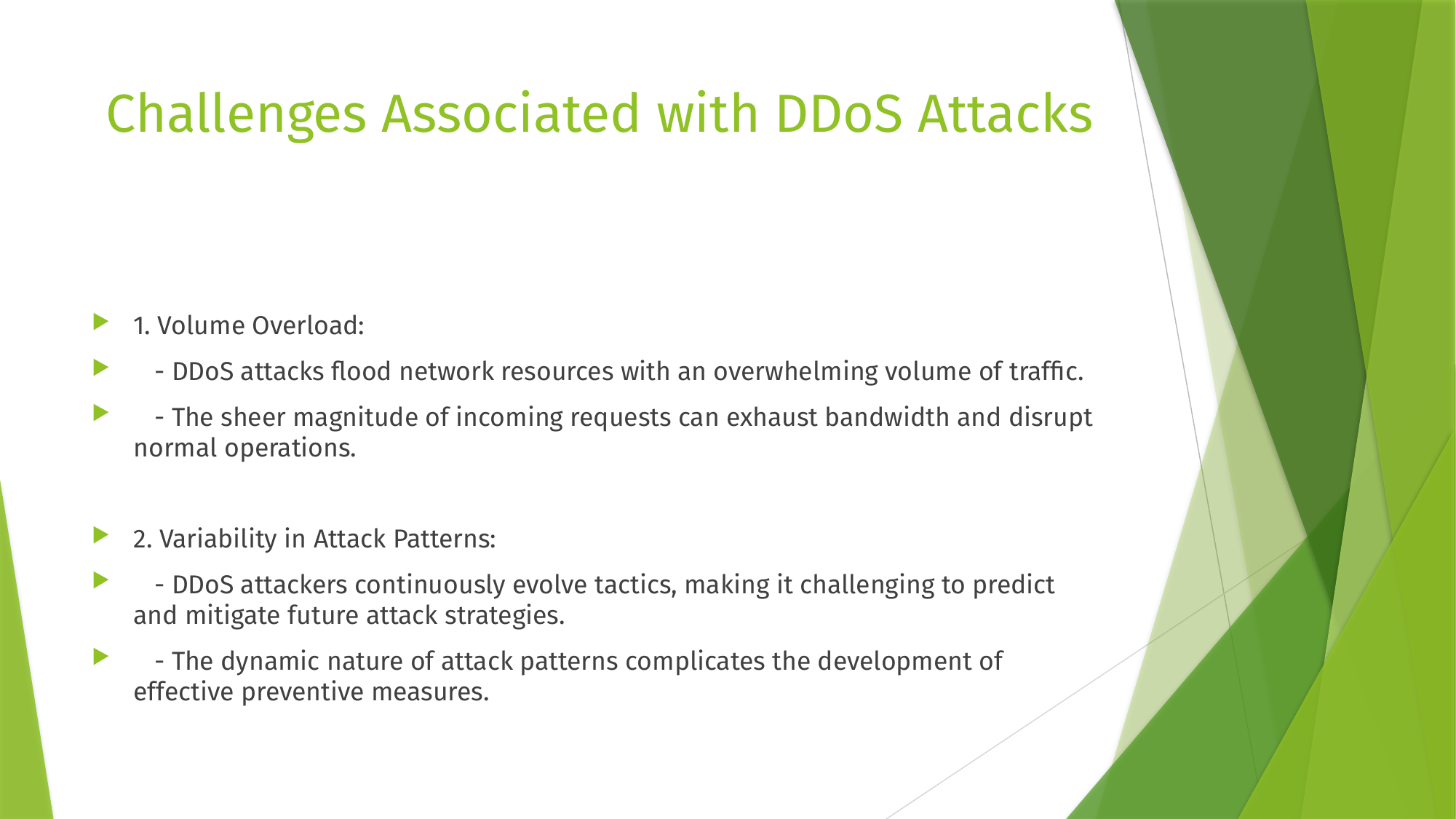

# Challenges Associated with DDoS Attacks

1. Volume Overload:
   - DDoS attacks flood network resources with an overwhelming volume of traffic.
   - The sheer magnitude of incoming requests can exhaust bandwidth and disrupt normal operations.

2. Variability in Attack Patterns:
   - DDoS attackers continuously evolve tactics, making it challenging to predict and mitigate future attack strategies.
   - The dynamic nature of attack patterns complicates the development of effective preventive measures.